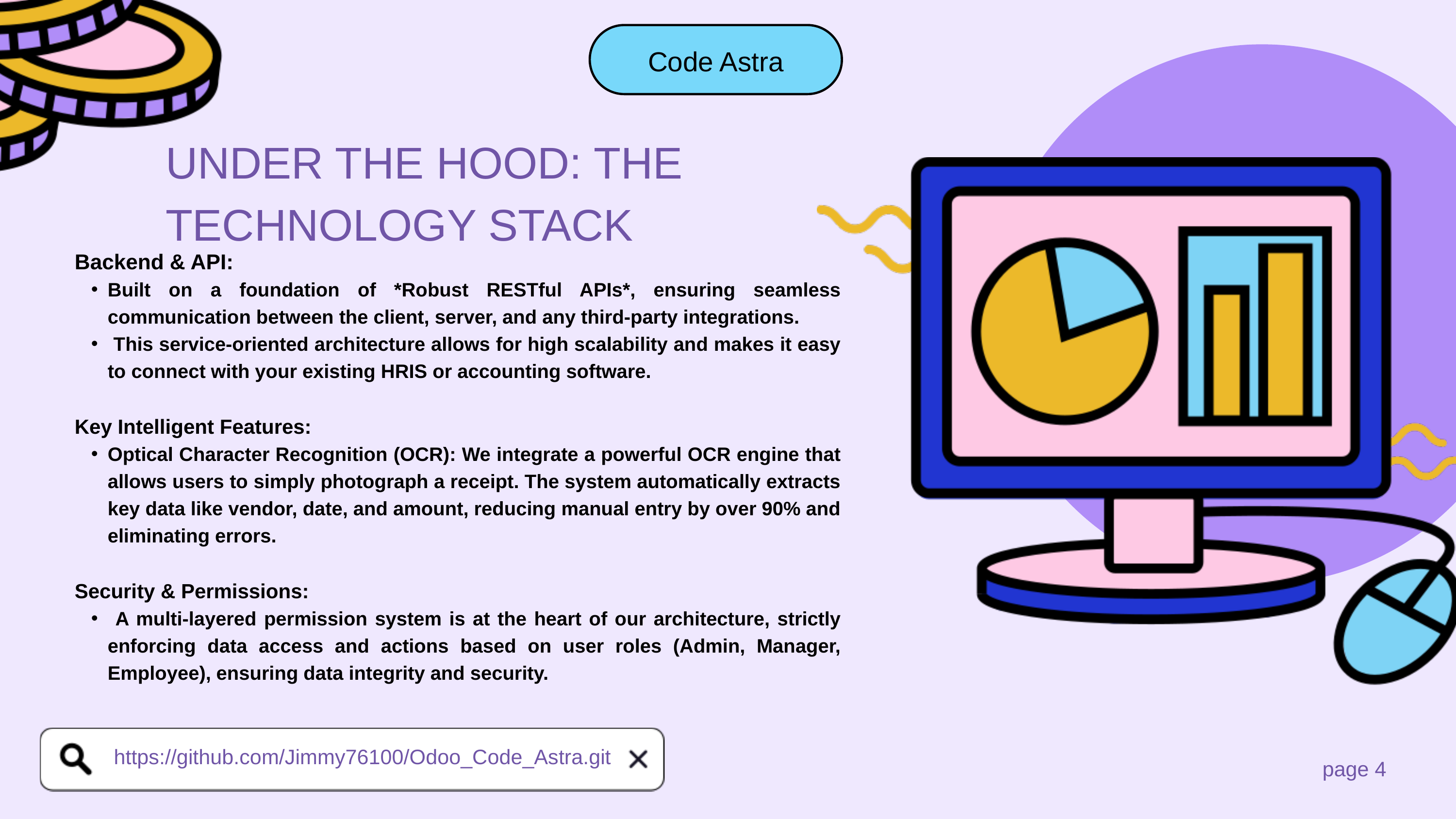

Code Astra

UNDER THE HOOD: THE TECHNOLOGY STACK

Backend & API:
Built on a foundation of *Robust RESTful APIs*, ensuring seamless communication between the client, server, and any third-party integrations.
 This service-oriented architecture allows for high scalability and makes it easy to connect with your existing HRIS or accounting software.

Key Intelligent Features:
Optical Character Recognition (OCR): We integrate a powerful OCR engine that allows users to simply photograph a receipt. The system automatically extracts key data like vendor, date, and amount, reducing manual entry by over 90% and eliminating errors.

Security & Permissions:
 A multi-layered permission system is at the heart of our architecture, strictly enforcing data access and actions based on user roles (Admin, Manager, Employee), ensuring data integrity and security.

https://github.com/Jimmy76100/Odoo_Code_Astra.git
page 4